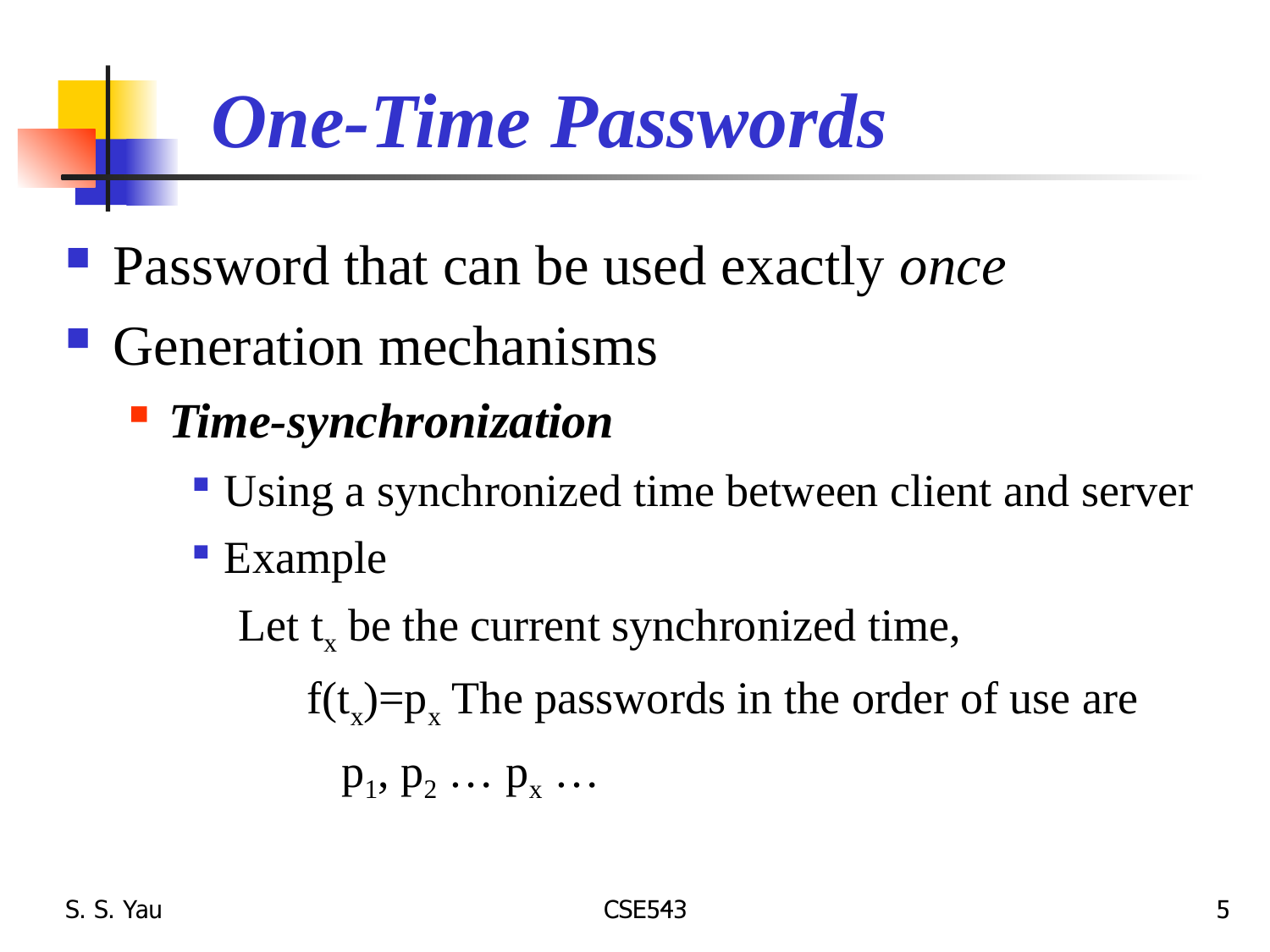

# One-Time Passwords
Password that can be used exactly once
Generation mechanisms
Time-synchronization
Using a synchronized time between client and server
Example
    Let tx be the current synchronized time,
		 f(tx)=px The passwords in the order of use are
		    p1, p2 … px …

S. S. Yau
CSE543
5